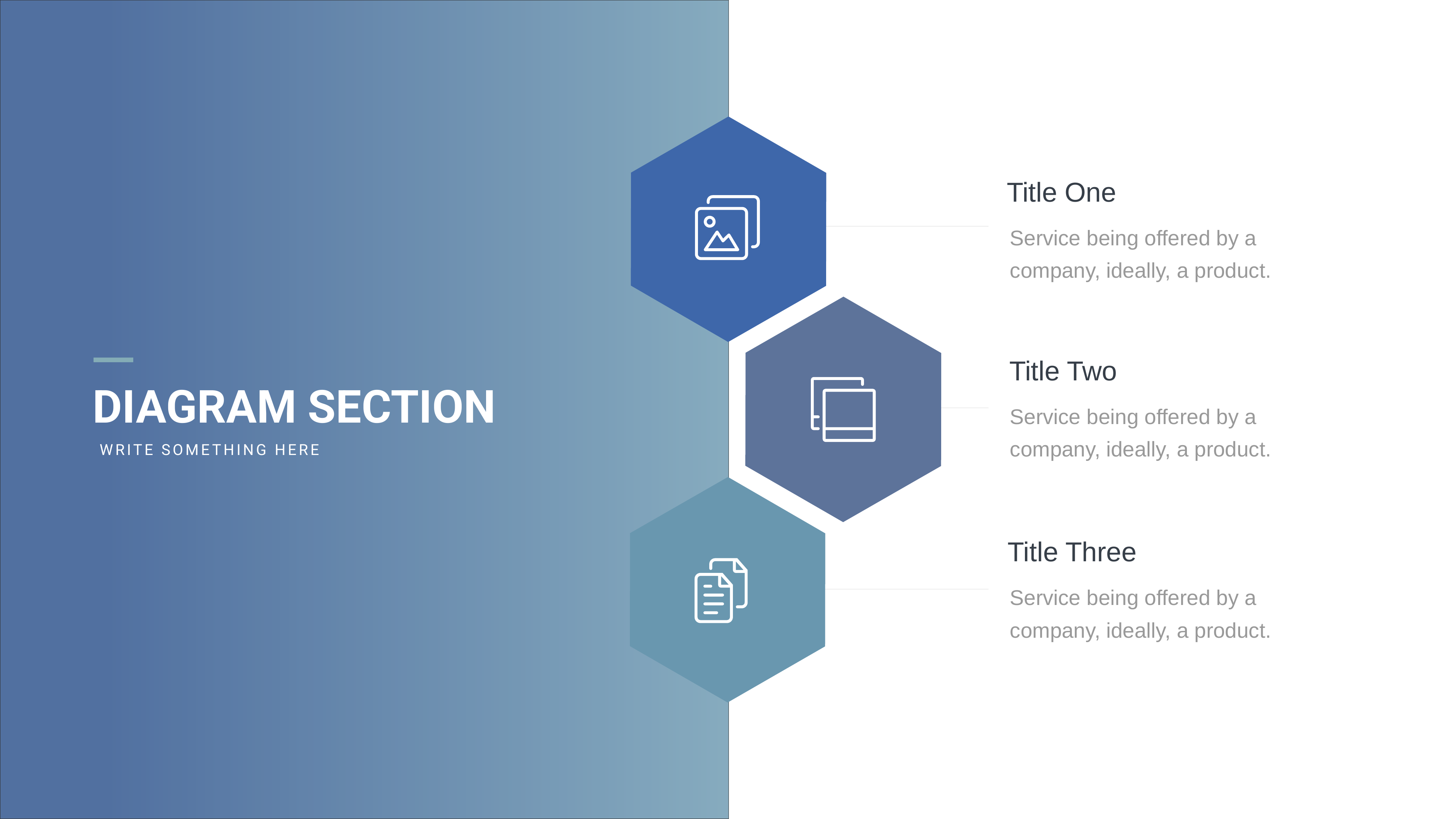

Title One
Service being offered by a company, ideally, a product.

Title Two
Service being offered by a company, ideally, a product.

Title Three
Service being offered by a company, ideally, a product.

DIAGRAM SECTION
WRITE SOMETHING HERE